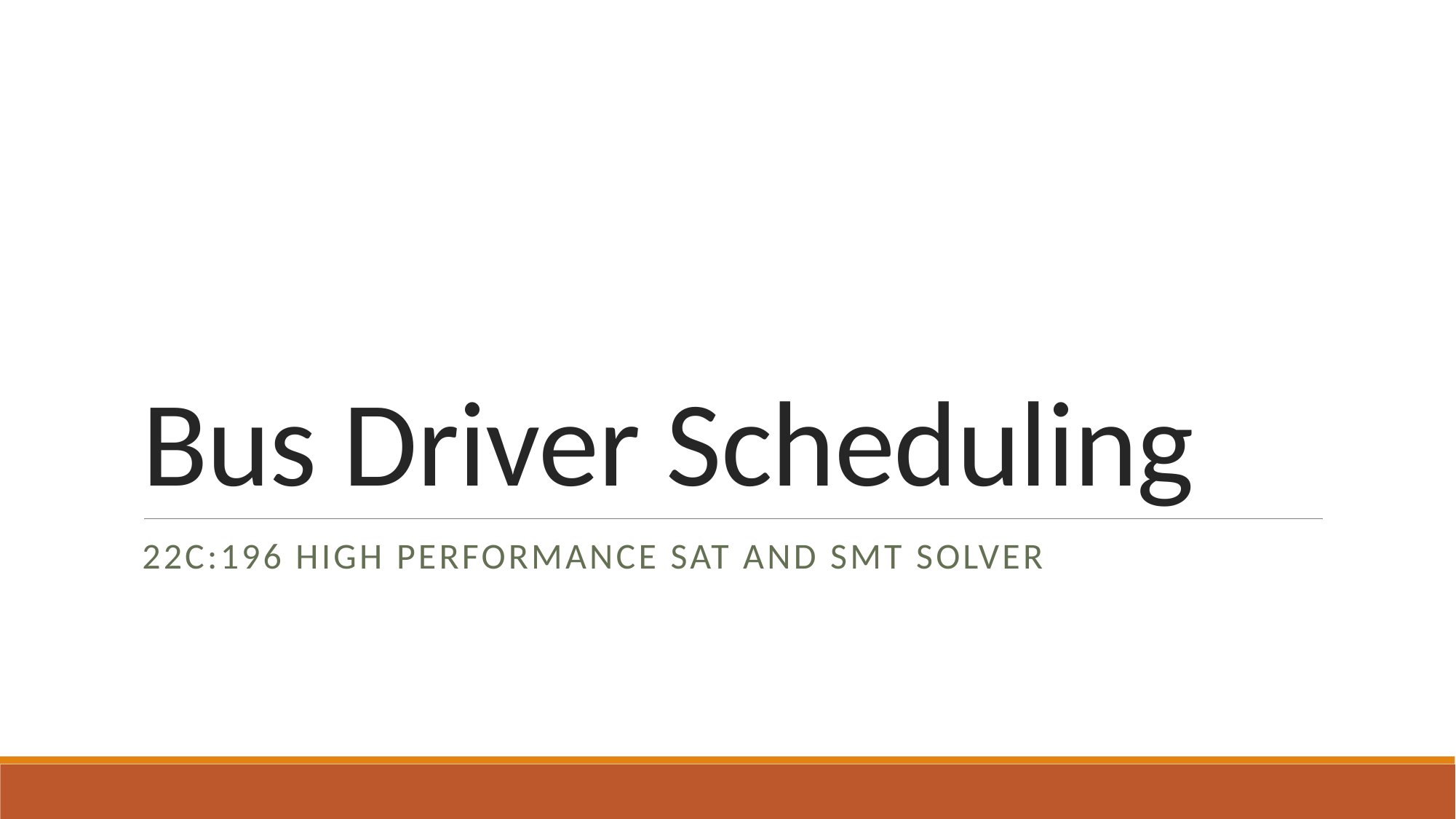

# Bus Driver Scheduling
22C:196 High performance Sat and smt solver